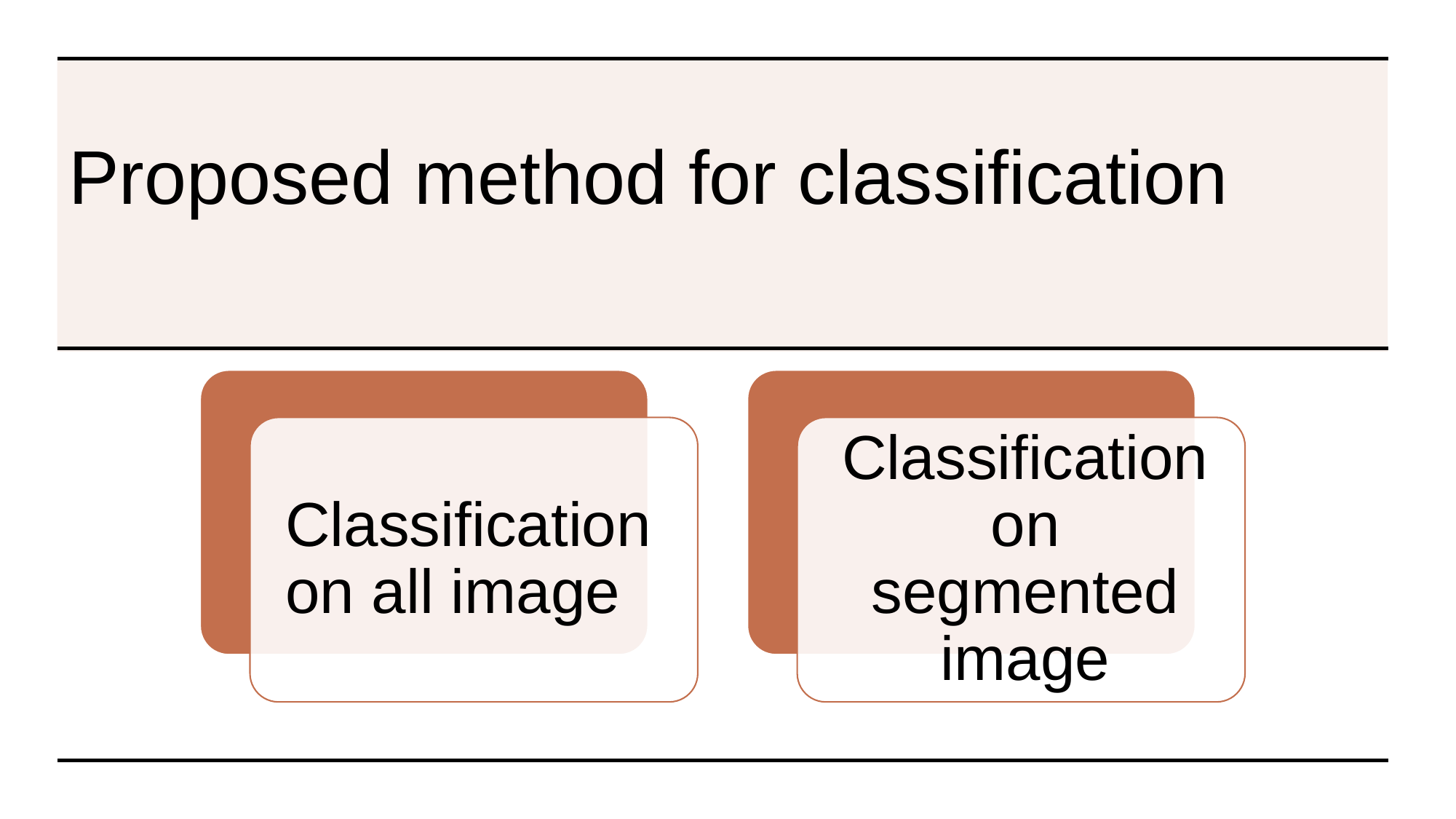

# Proposed method for classification

Classification on all image
Classification on segmented image